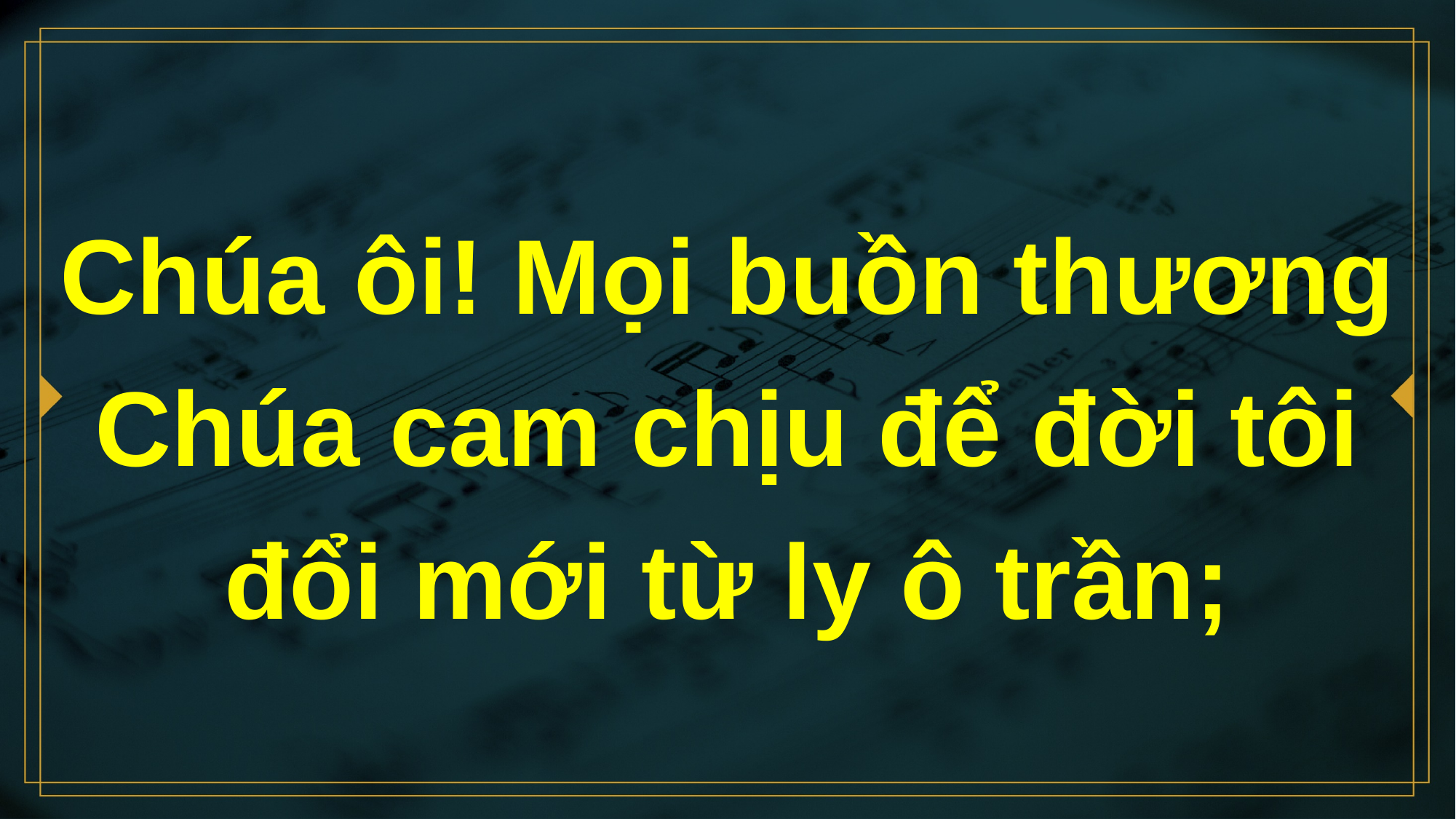

# Chúa ôi! Mọi buồn thương Chúa cam chịu để đời tôi đổi mới từ ly ô trần;